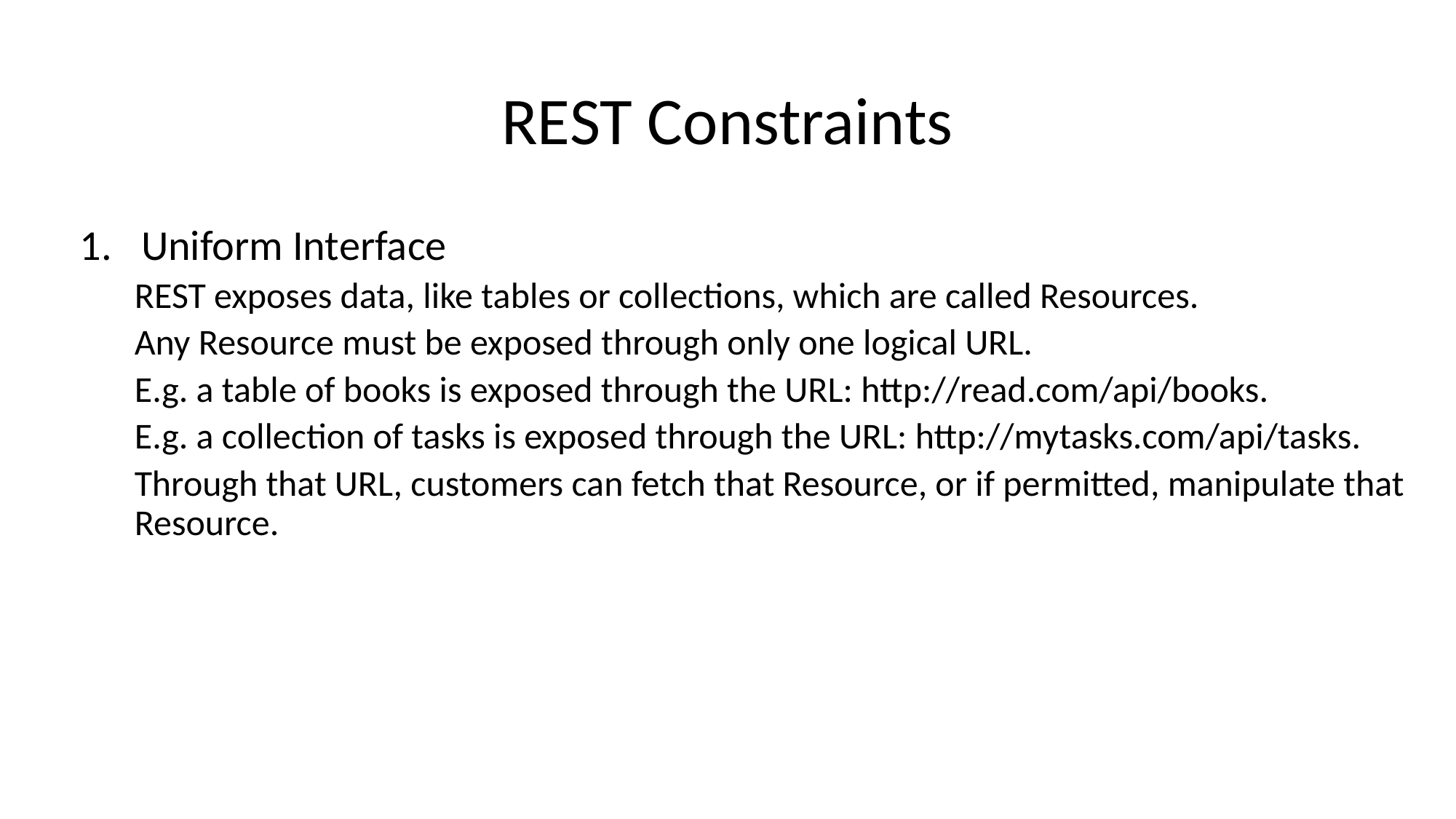

# REST Constraints
Uniform Interface
REST exposes data, like tables or collections, which are called Resources.
Any Resource must be exposed through only one logical URL.
E.g. a table of books is exposed through the URL: http://read.com/api/books.
E.g. a collection of tasks is exposed through the URL: http://mytasks.com/api/tasks.
Through that URL, customers can fetch that Resource, or if permitted, manipulate that Resource.